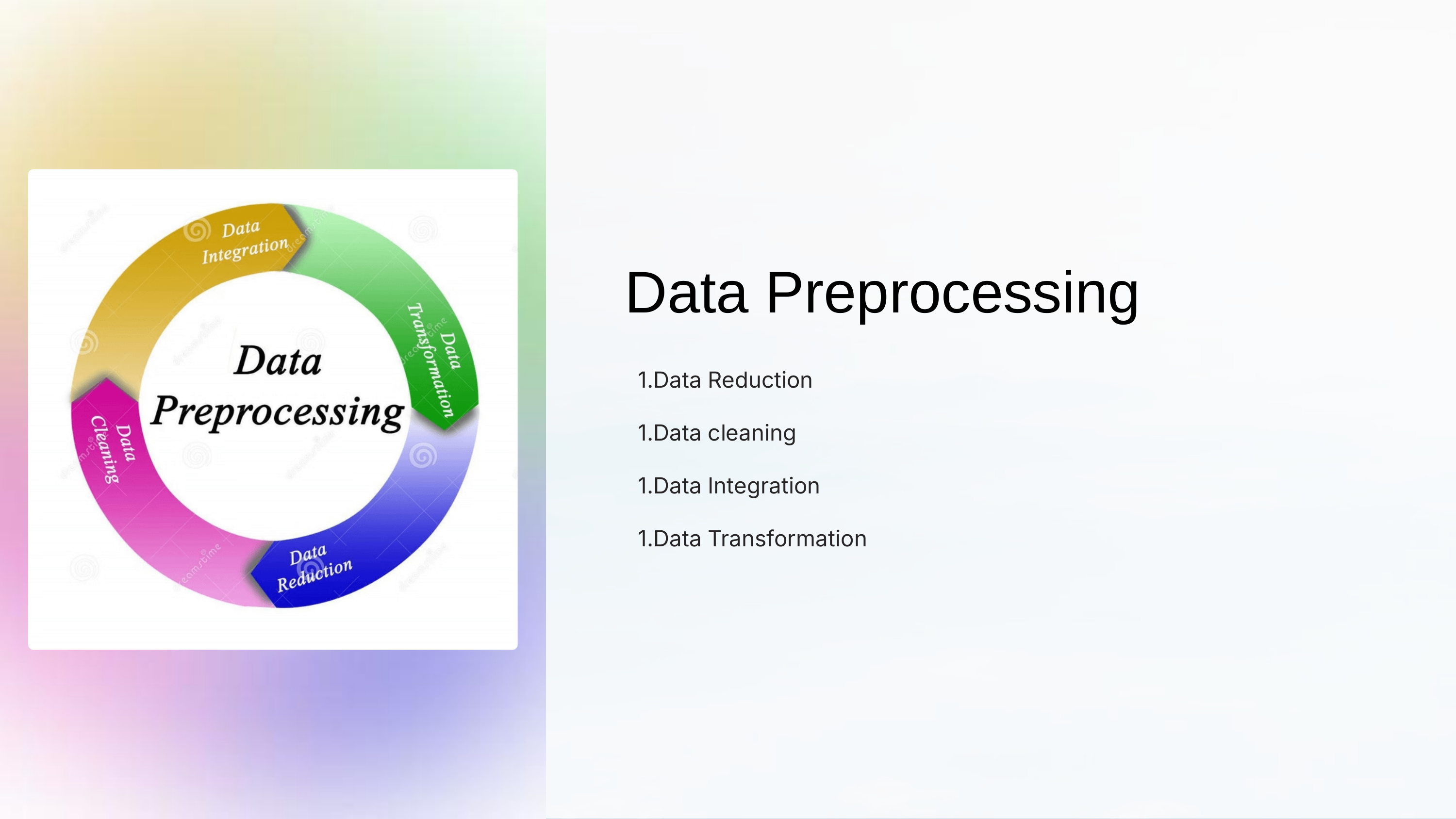

Data Preprocessing

Data Reduction

Data cleaning

Data Integration

Data Transformation